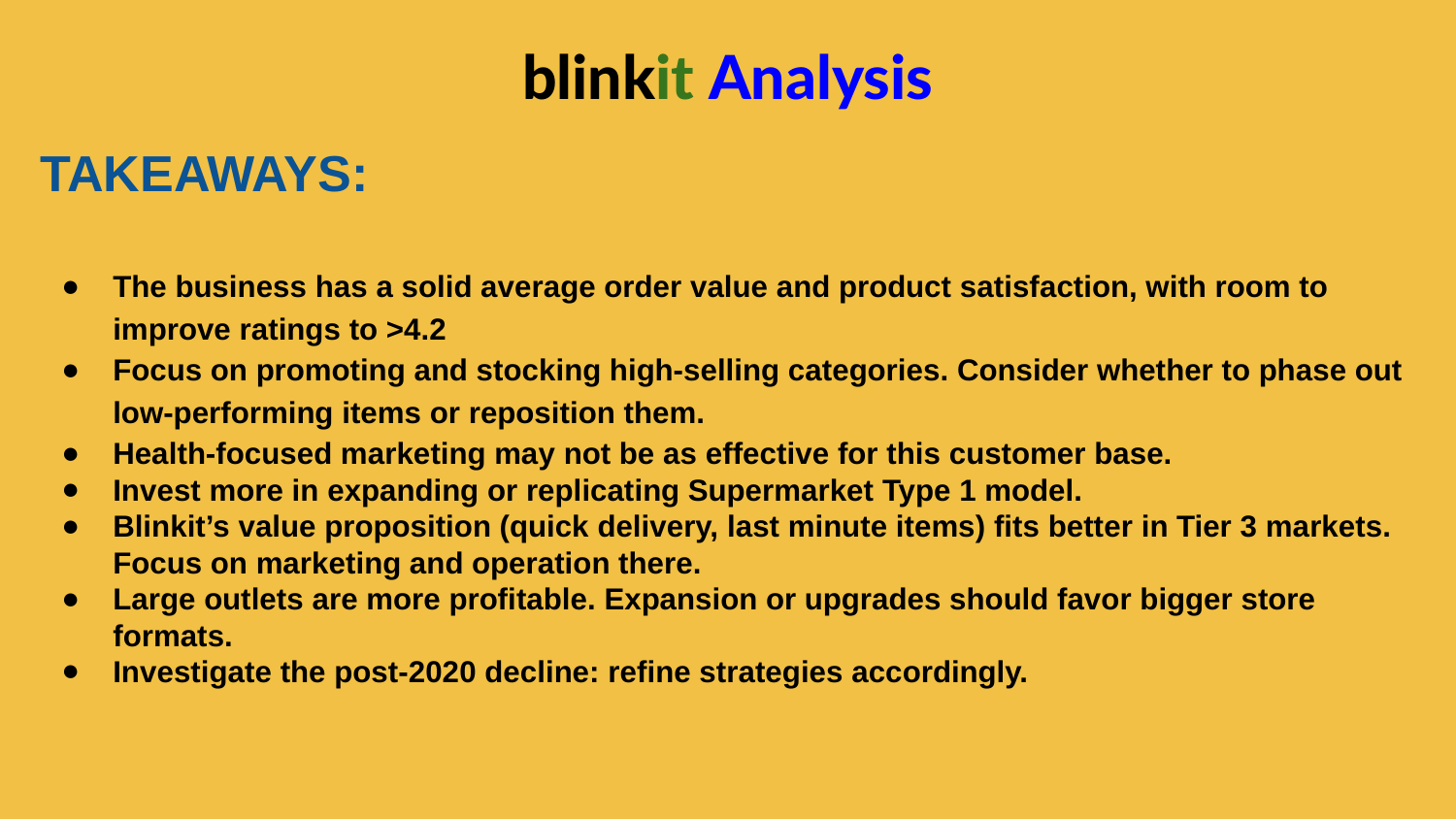

# blinkit Analysis
TAKEAWAYS:

The business has a solid average order value and product satisfaction, with room to improve ratings to >4.2
Focus on promoting and stocking high-selling categories. Consider whether to phase out low-performing items or reposition them.
Health-focused marketing may not be as effective for this customer base.
Invest more in expanding or replicating Supermarket Type 1 model.
Blinkit’s value proposition (quick delivery, last minute items) fits better in Tier 3 markets. Focus on marketing and operation there.
Large outlets are more profitable. Expansion or upgrades should favor bigger store formats.
Investigate the post-2020 decline: refine strategies accordingly.